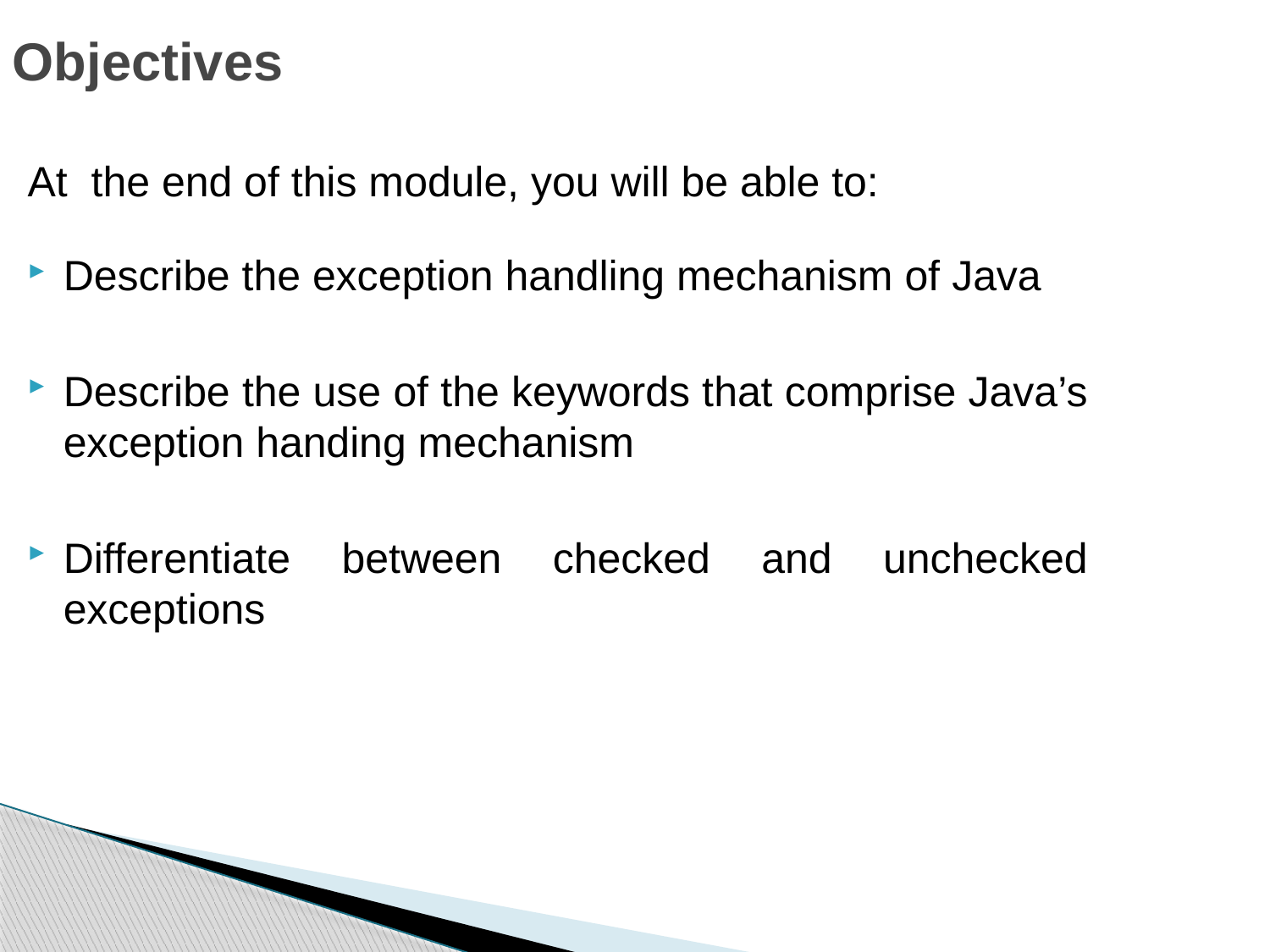

Objectives
At  the end of this module, you will be able to:

Describe the exception handling mechanism of Java

Describe the use of the keywords that comprise Java’s exception handing mechanism

Differentiate between checked and unchecked exceptions